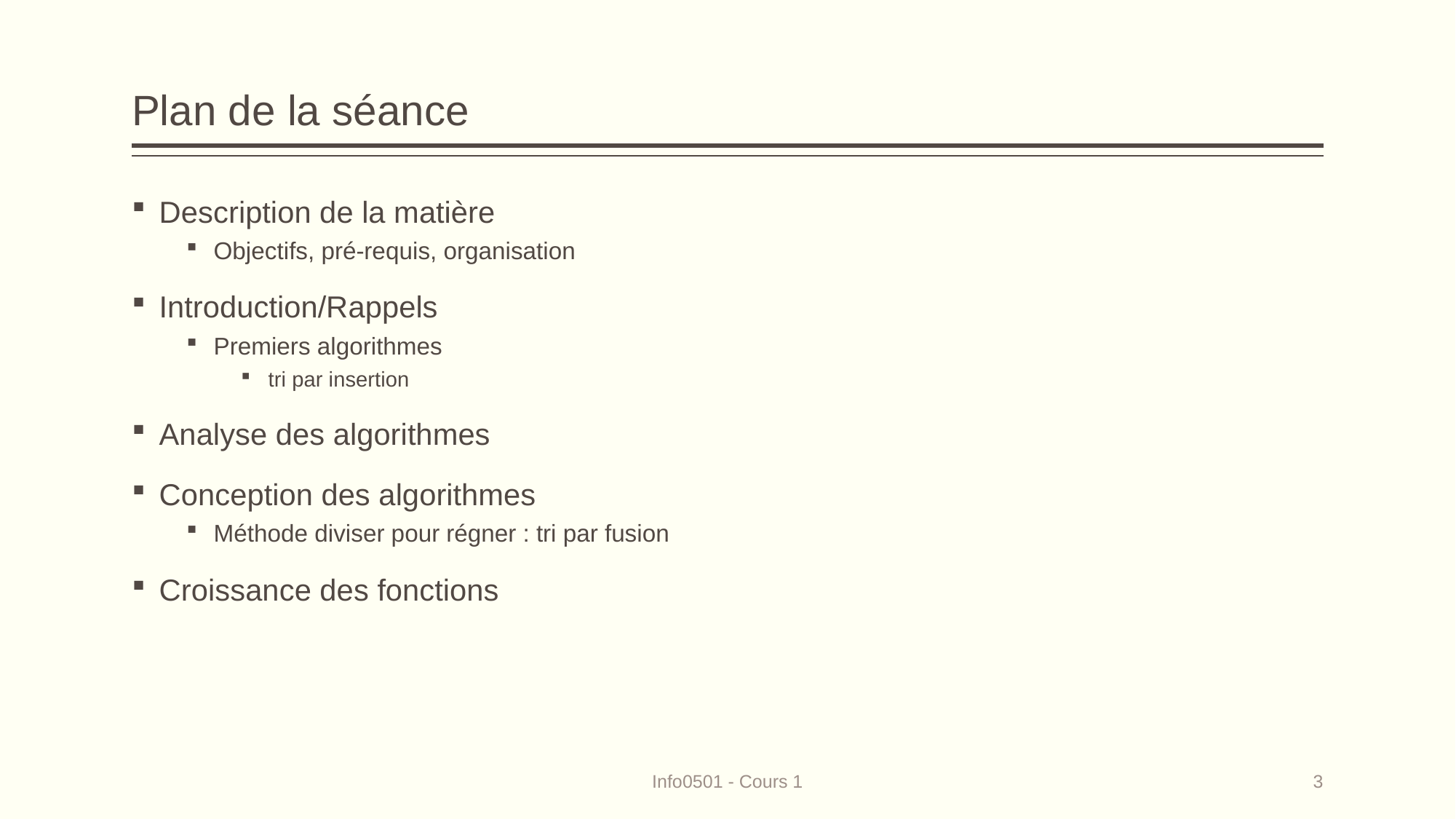

# Plan de la séance
Description de la matière
Objectifs, pré-requis, organisation
Introduction/Rappels
Premiers algorithmes
tri par insertion
Analyse des algorithmes
Conception des algorithmes
Méthode diviser pour régner : tri par fusion
Croissance des fonctions

Info0501 - Cours 1
3